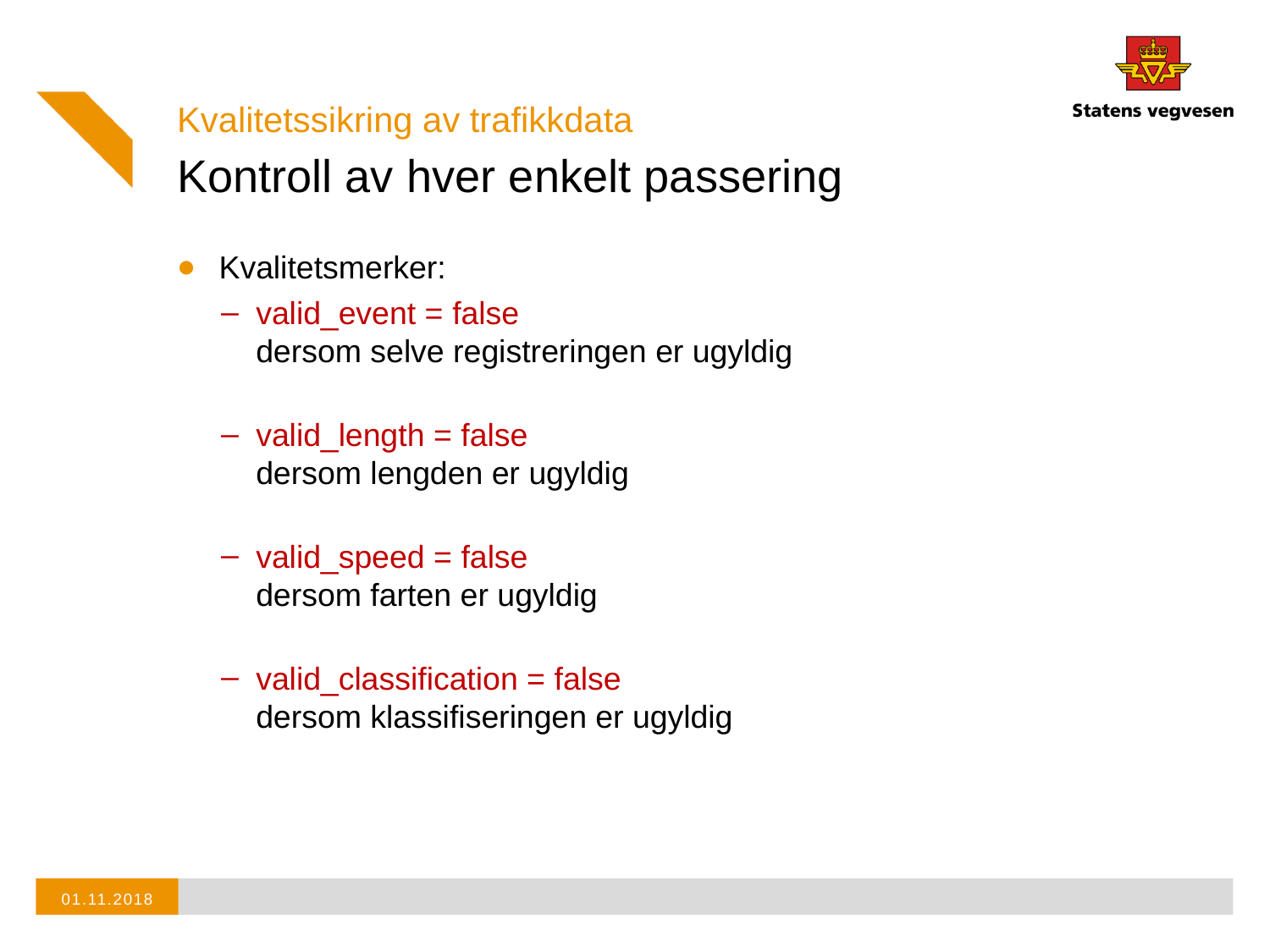

Kvalitetssikring av trafikkdata
# Kontroll av hver enkelt passering
Kvalitetsmerker:
valid_event = false
dersom selve registreringen er ugyldig
valid_length = false
dersom lengden er ugyldig
valid_speed = false
dersom farten er ugyldig
valid_classification = false
dersom klassifiseringen er ugyldig
01.11.2018